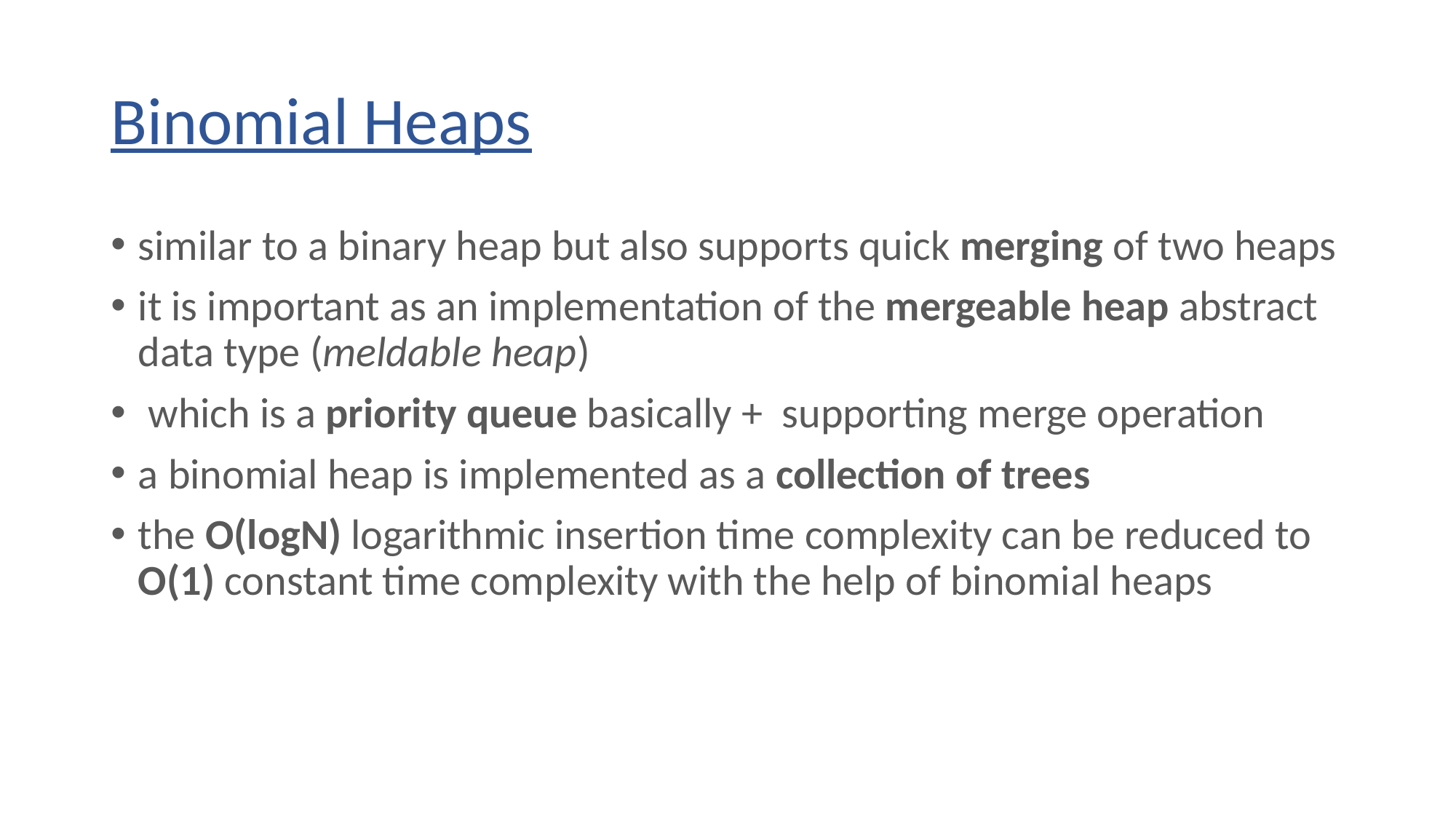

# Binomial Heaps
similar to a binary heap but also supports quick merging of two heaps
it is important as an implementation of the mergeable heap abstract data type (meldable heap)
 which is a priority queue basically +  supporting merge operation
a binomial heap is implemented as a collection of trees
the O(logN) logarithmic insertion time complexity can be reduced to O(1) constant time complexity with the help of binomial heaps